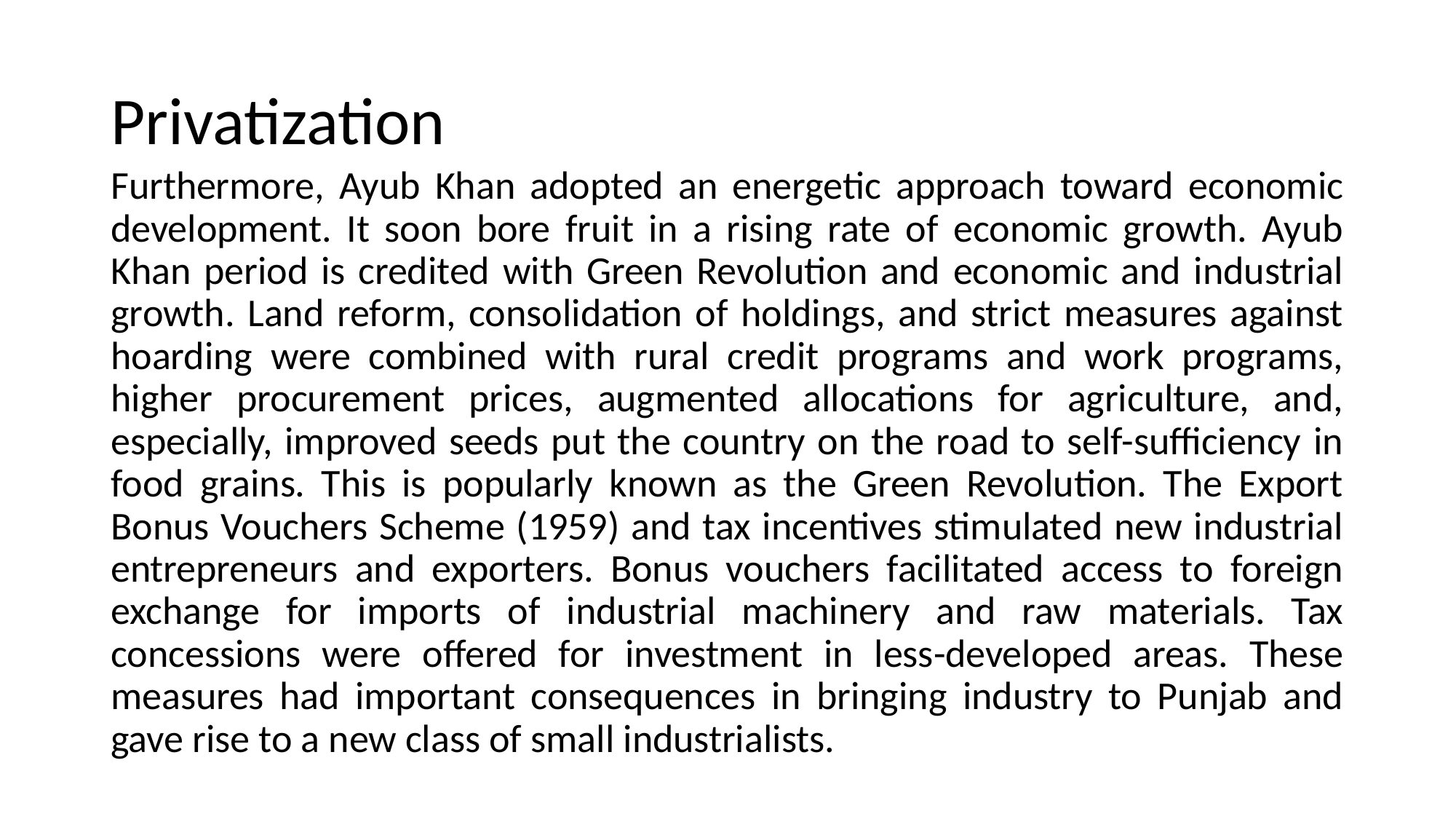

# Privatization
Furthermore, Ayub Khan adopted an energetic approach toward economic development. It soon bore fruit in a rising rate of economic growth. Ayub Khan period is credited with Green Revolution and economic and industrial growth. Land reform, consolidation of holdings, and strict measures against hoarding were combined with rural credit programs and work programs, higher procurement prices, augmented allocations for agriculture, and, especially, improved seeds put the country on the road to self-sufficiency in food grains. This is popularly known as the Green Revolution. The Export Bonus Vouchers Scheme (1959) and tax incentives stimulated new industrial entrepreneurs and exporters. Bonus vouchers facilitated access to foreign exchange for imports of industrial machinery and raw materials. Tax concessions were offered for investment in less-developed areas. These measures had important consequences in bringing industry to Punjab and gave rise to a new class of small industrialists.